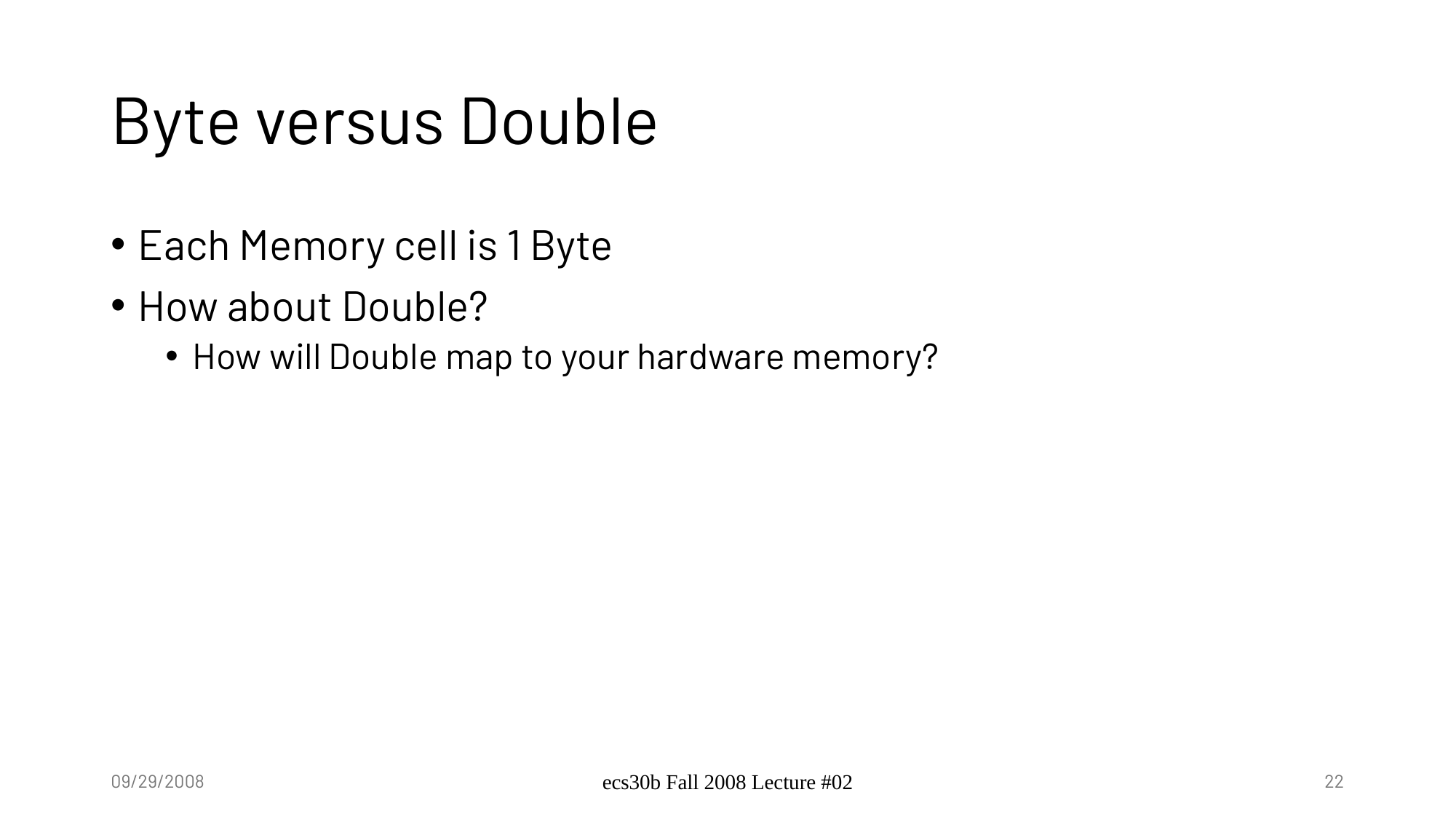

# Byte versus Double
Each Memory cell is 1 Byte
How about Double?
How will Double map to your hardware memory?
09/29/2008
ecs30b Fall 2008 Lecture #02
22